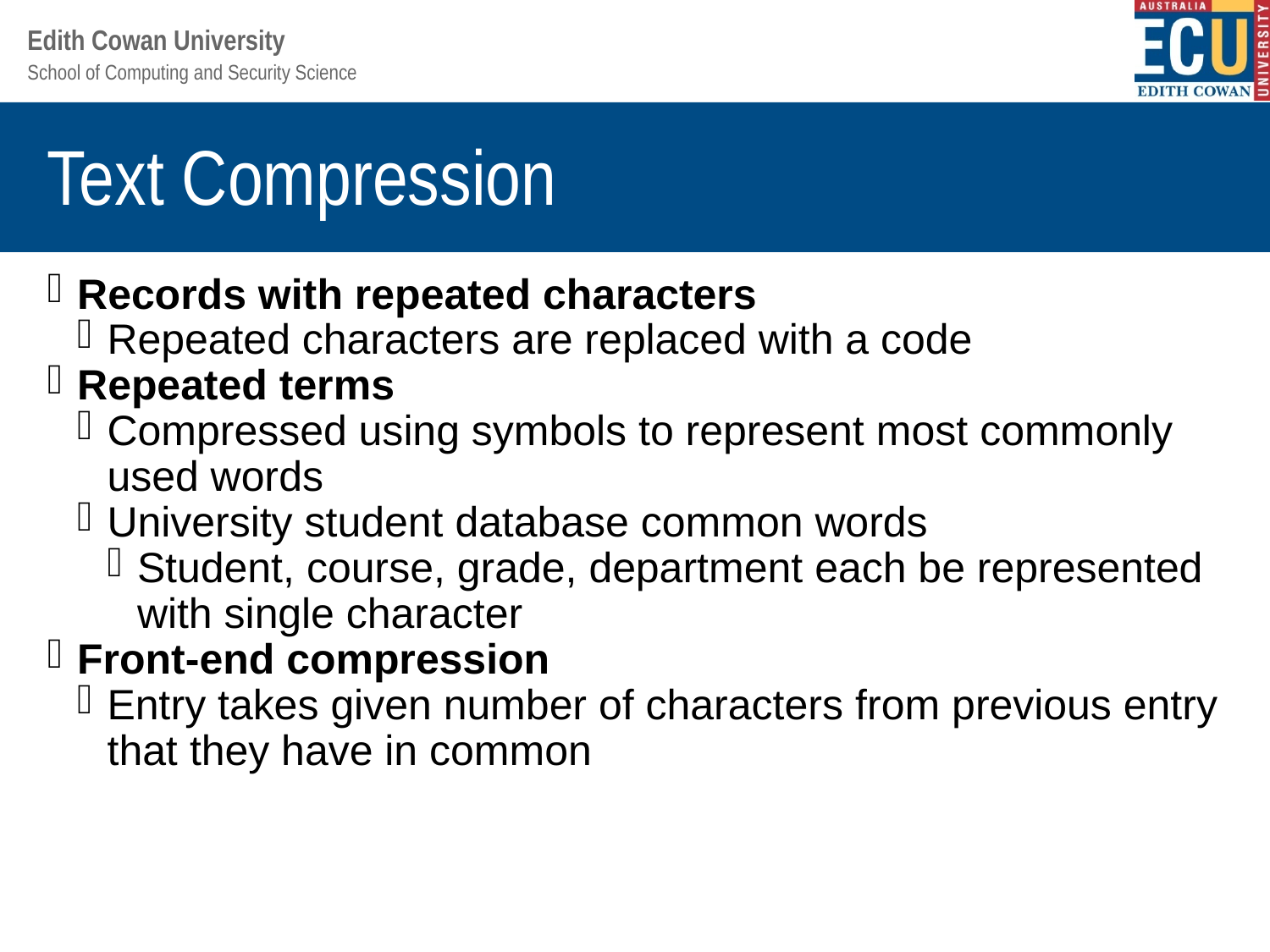

Text Compression
Records with repeated characters
Repeated characters are replaced with a code
Repeated terms
Compressed using symbols to represent most commonly used words
University student database common words
Student, course, grade, department each be represented with single character
Front-end compression
Entry takes given number of characters from previous entry that they have in common